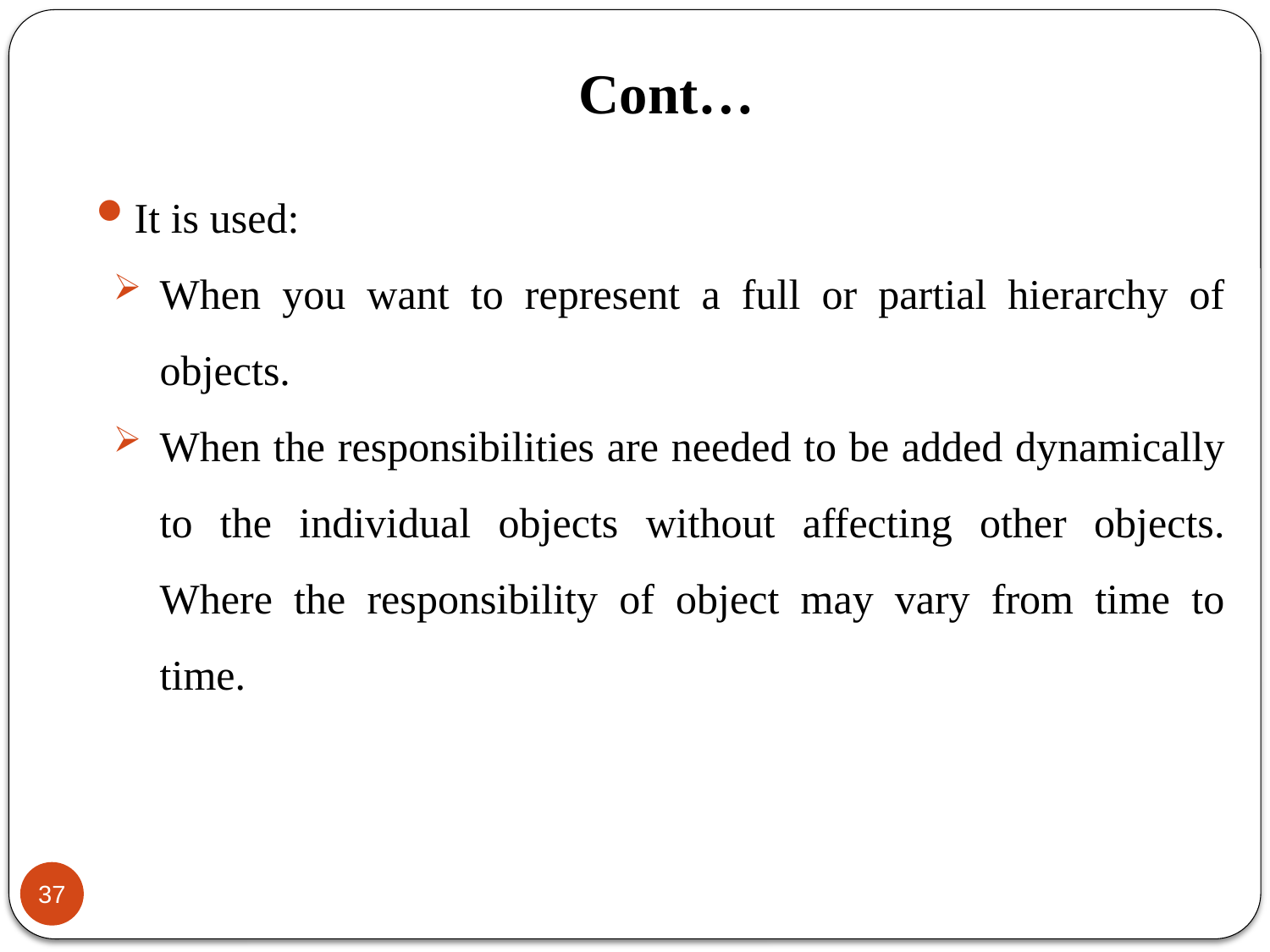

# Cont…
It is used:
When you want to represent a full or partial hierarchy of objects.
When the responsibilities are needed to be added dynamically to the individual objects without affecting other objects. Where the responsibility of object may vary from time to time.

37